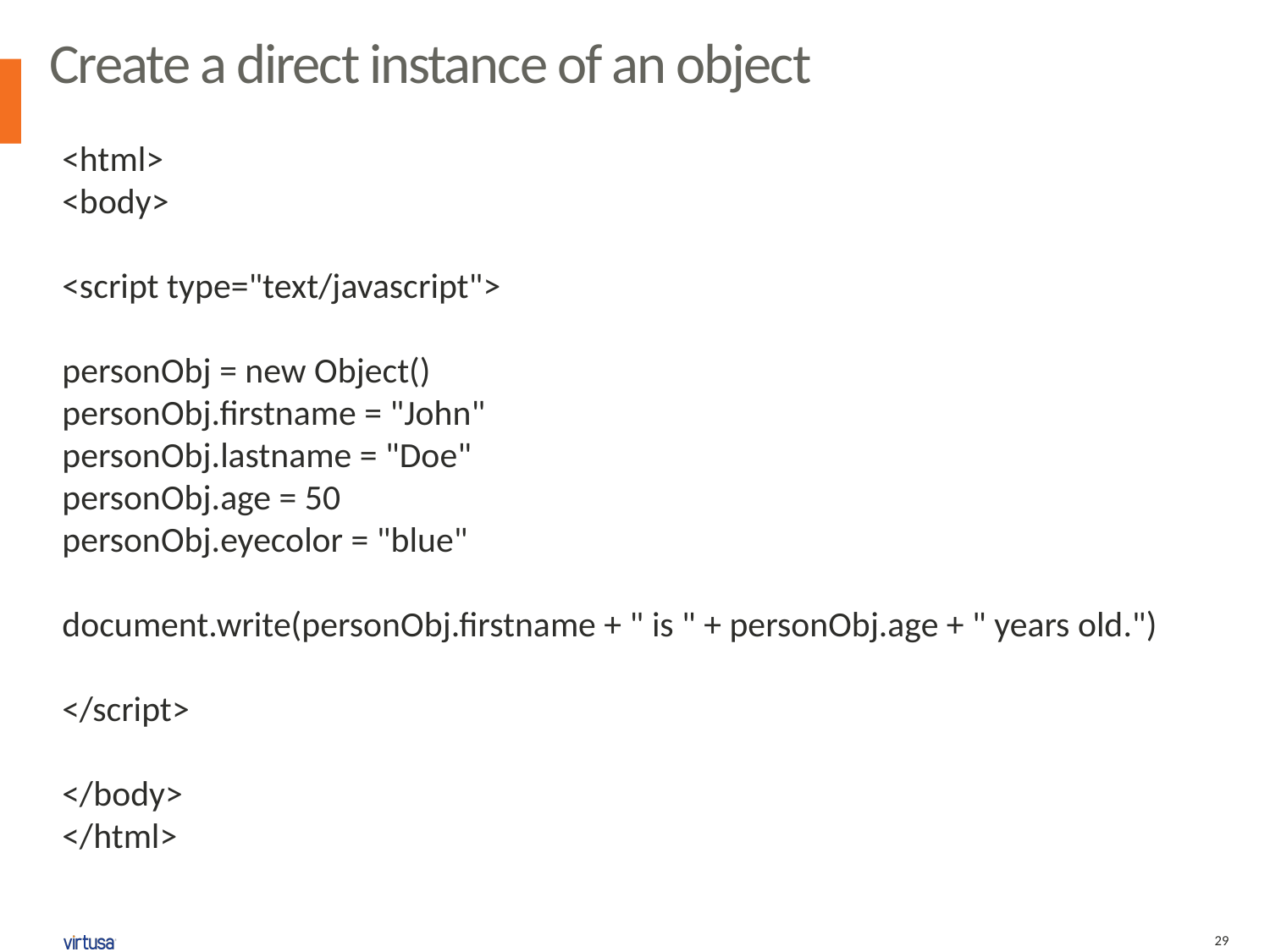

Create a direct instance of an object
<html>
<body>

<script type="text/javascript">

personObj = new Object()
personObj.firstname = "John"
personObj.lastname = "Doe"
personObj.age = 50
personObj.eyecolor = "blue"

document.write(personObj.firstname + " is " + personObj.age + " years old.")

</script>

</body>
</html>